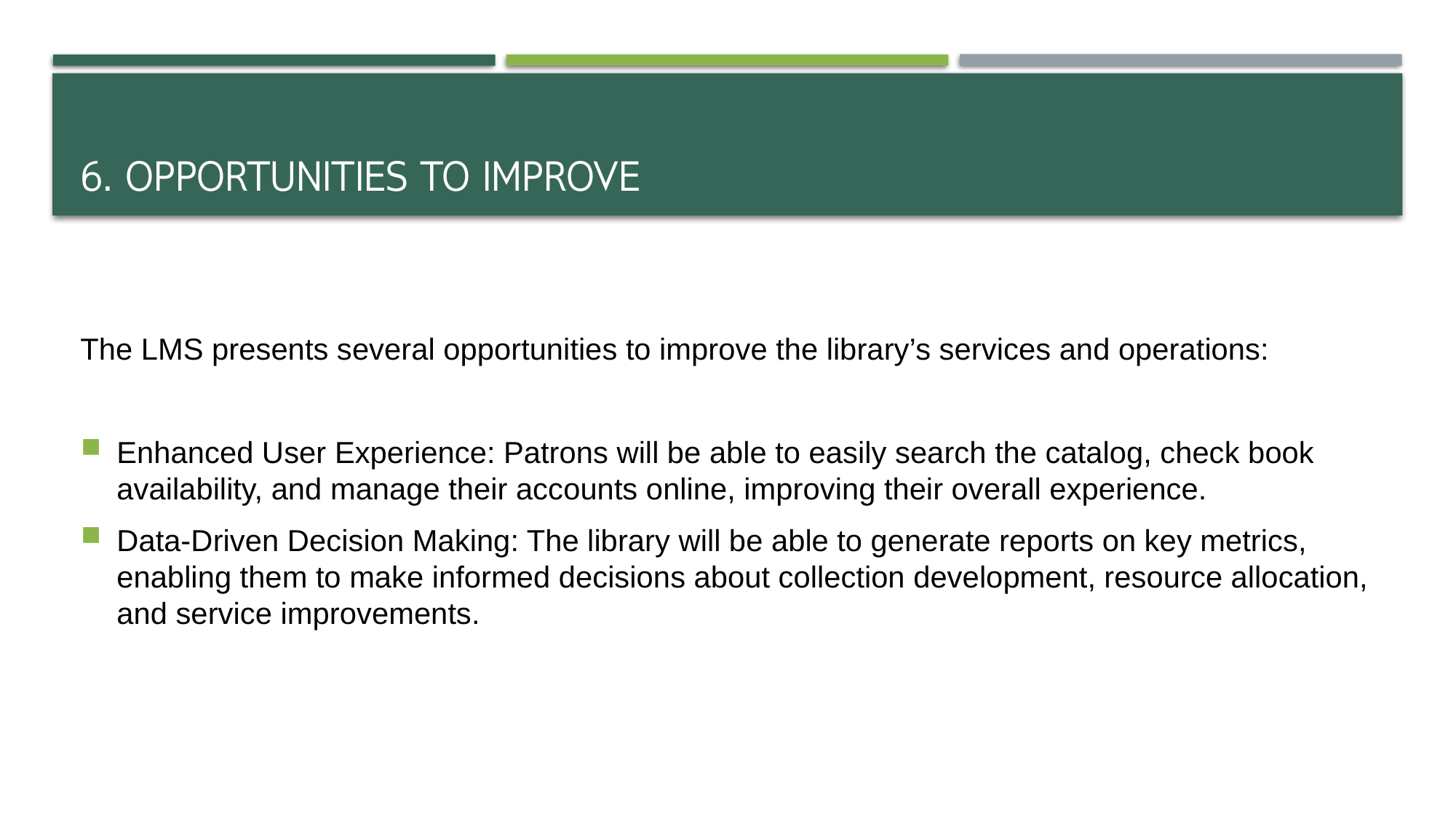

# 6. OPPORTUNITIES TO IMPROVE
The LMS presents several opportunities to improve the library’s services and operations:

Enhanced User Experience: Patrons will be able to easily search the catalog, check book availability, and manage their accounts online, improving their overall experience.
Data-Driven Decision Making: The library will be able to generate reports on key metrics, enabling them to make informed decisions about collection development, resource allocation, and service improvements.